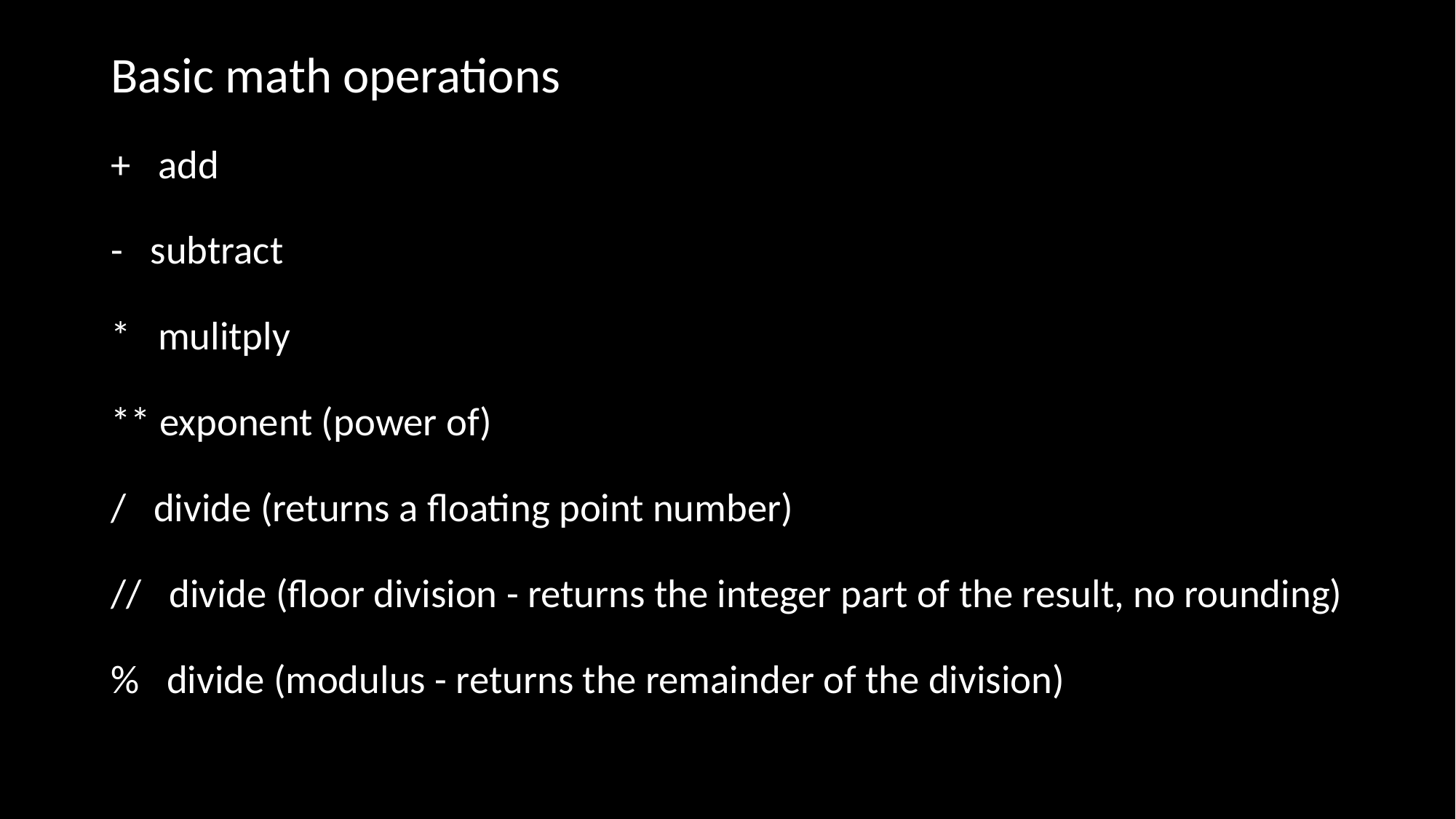

# Basic math operations
+   add
-   subtract
*   mulitply
** exponent (power of)
/   divide (returns a floating point number)
//   divide (floor division - returns the integer part of the result, no rounding)
%   divide (modulus - returns the remainder of the division)